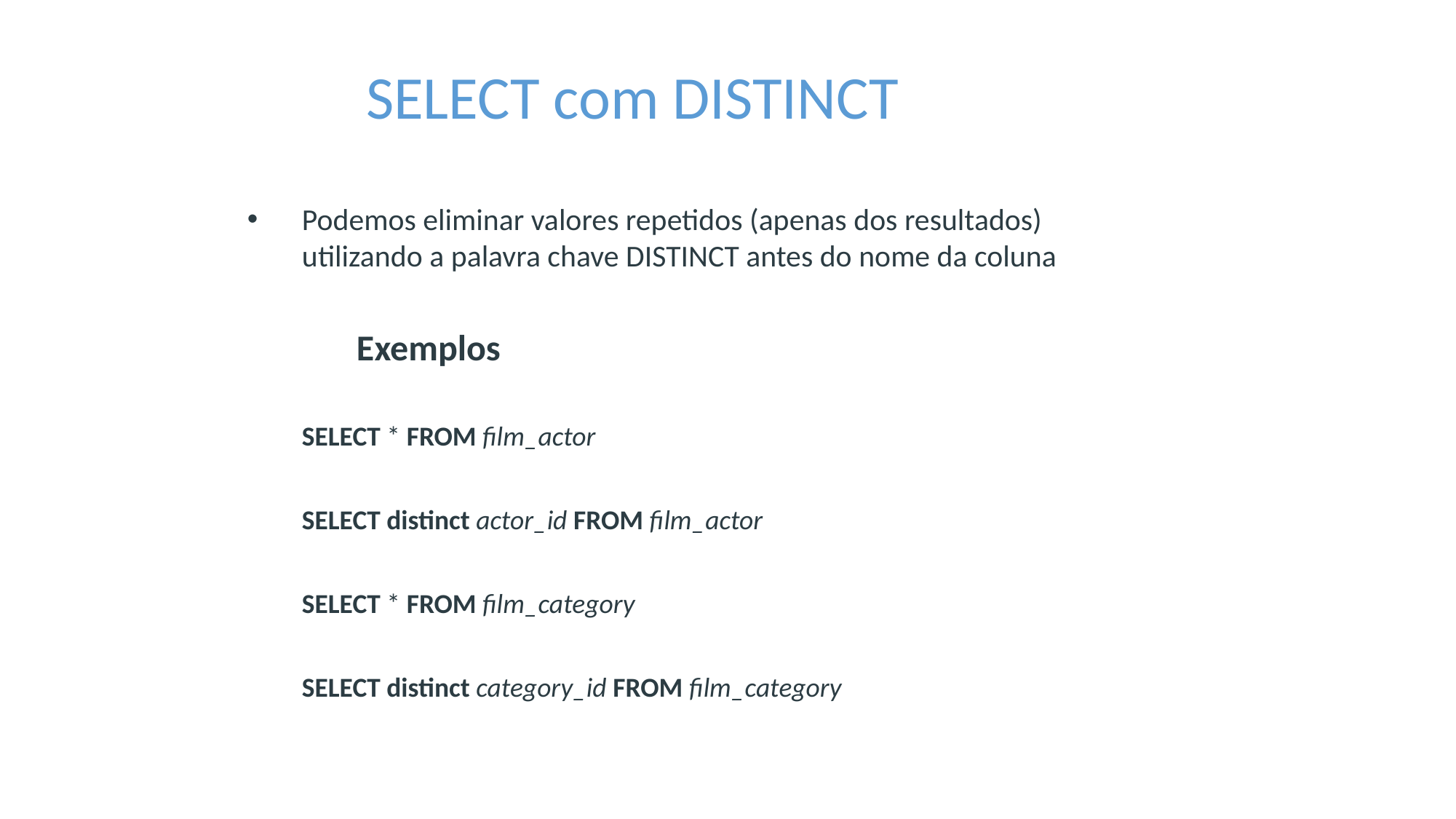

SELECT com DISTINCT
Podemos eliminar valores repetidos (apenas dos resultados) utilizando a palavra chave DISTINCT antes do nome da coluna

	Exemplos

SELECT * FROM film_actor

SELECT distinct actor_id FROM film_actor

SELECT * FROM film_category

SELECT distinct category_id FROM film_category